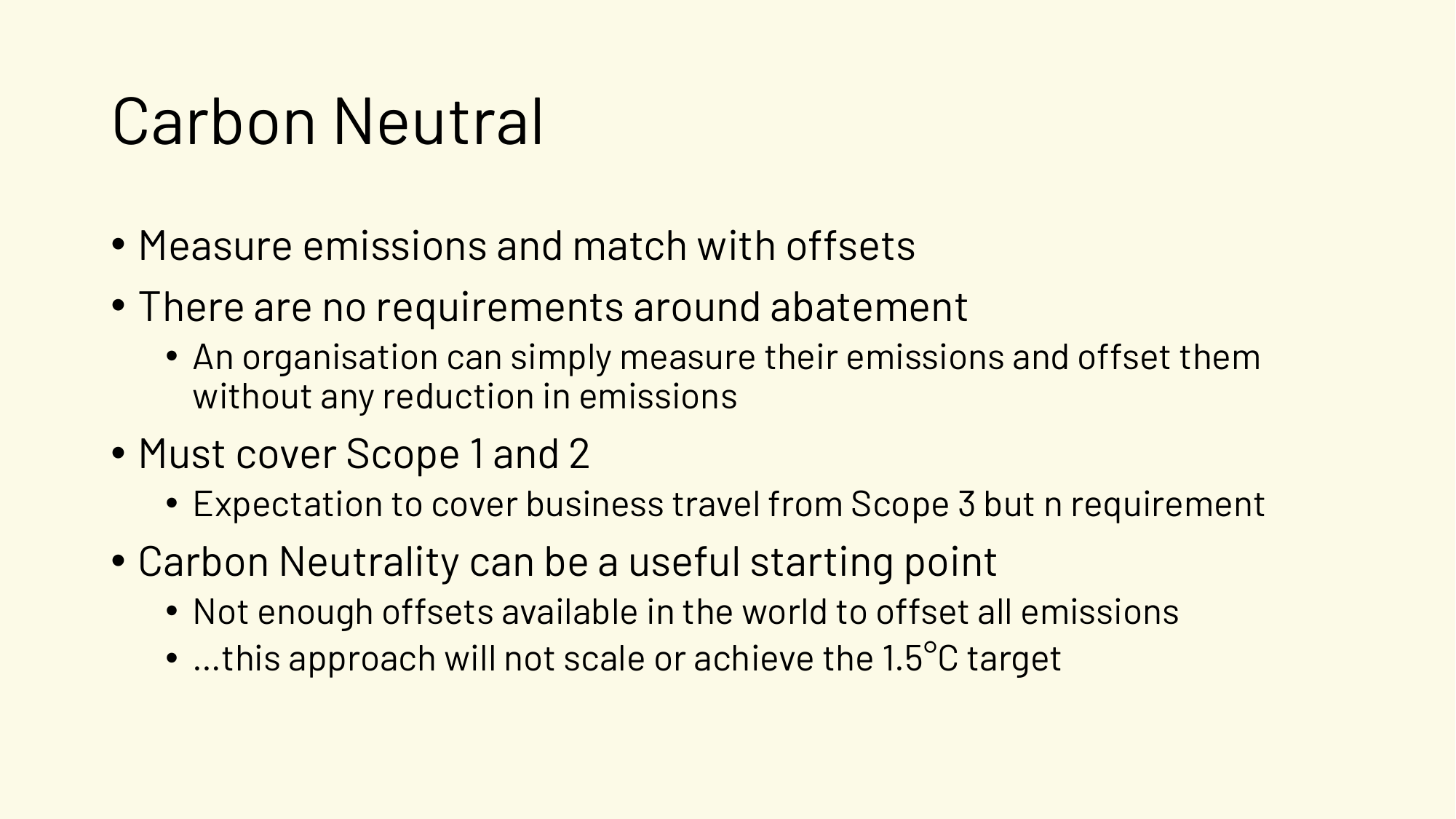

# Carbon Neutral
Measure emissions and match with offsets
There are no requirements around abatement
An organisation can simply measure their emissions and offset them without any reduction in emissions
Must cover Scope 1 and 2
Expectation to cover business travel from Scope 3 but n requirement
Carbon Neutrality can be a useful starting point
Not enough offsets available in the world to offset all emissions
…this approach will not scale or achieve the 1.5°C target